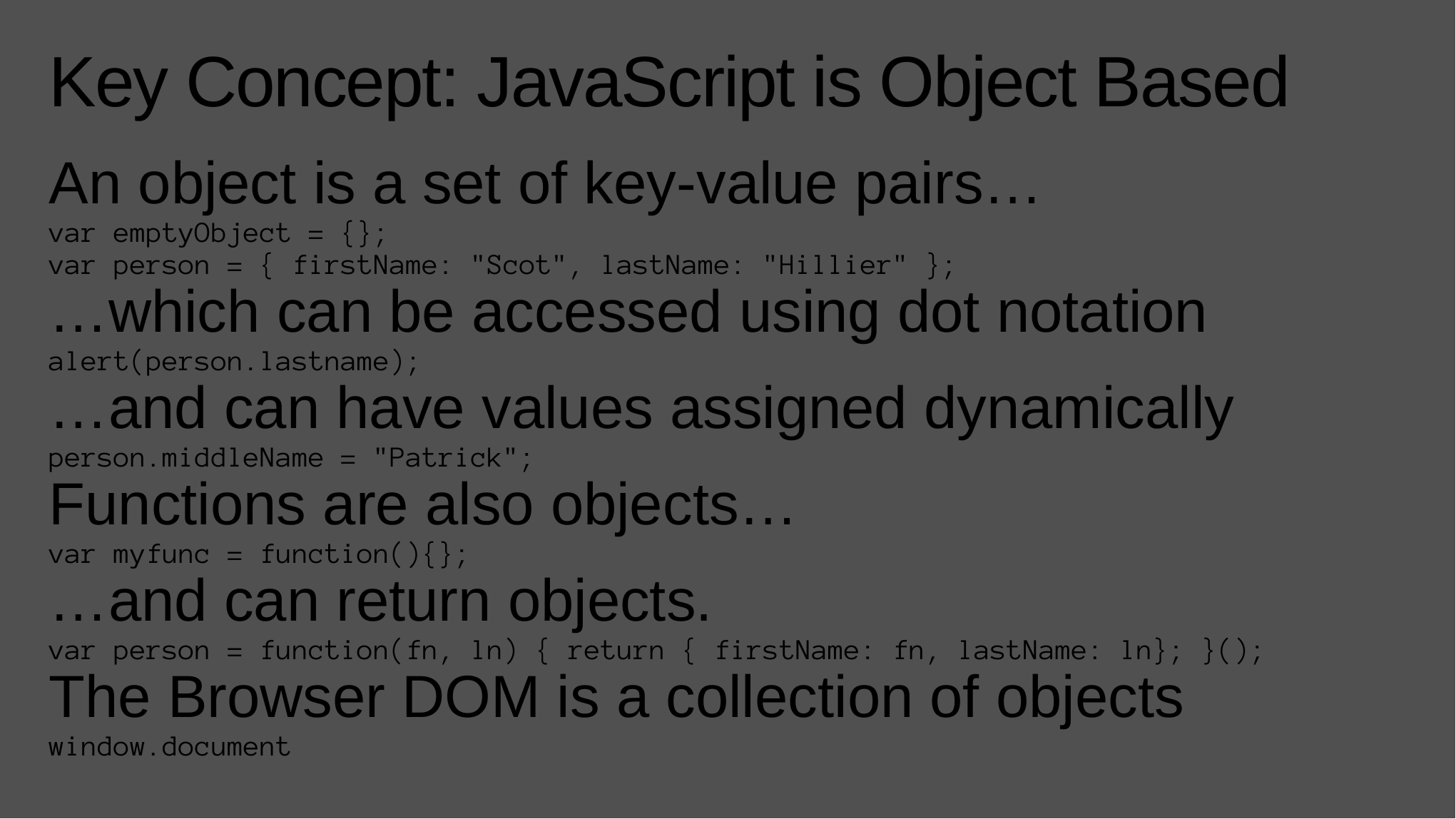

# Key Concept: JavaScript is Object Based
An object is a set of key-value pairs…
var emptyObject = {};
var person = { firstName: "Scot", lastName: "Hillier" };
…which can be accessed using dot notation
alert(person.lastname);
…and can have values assigned dynamically
person.middleName = "Patrick";
Functions are also objects…
var myfunc = function(){};
…and can return objects.
var person = function(fn, ln) { return { firstName: fn, lastName: ln}; }();
The Browser DOM is a collection of objects
window.document